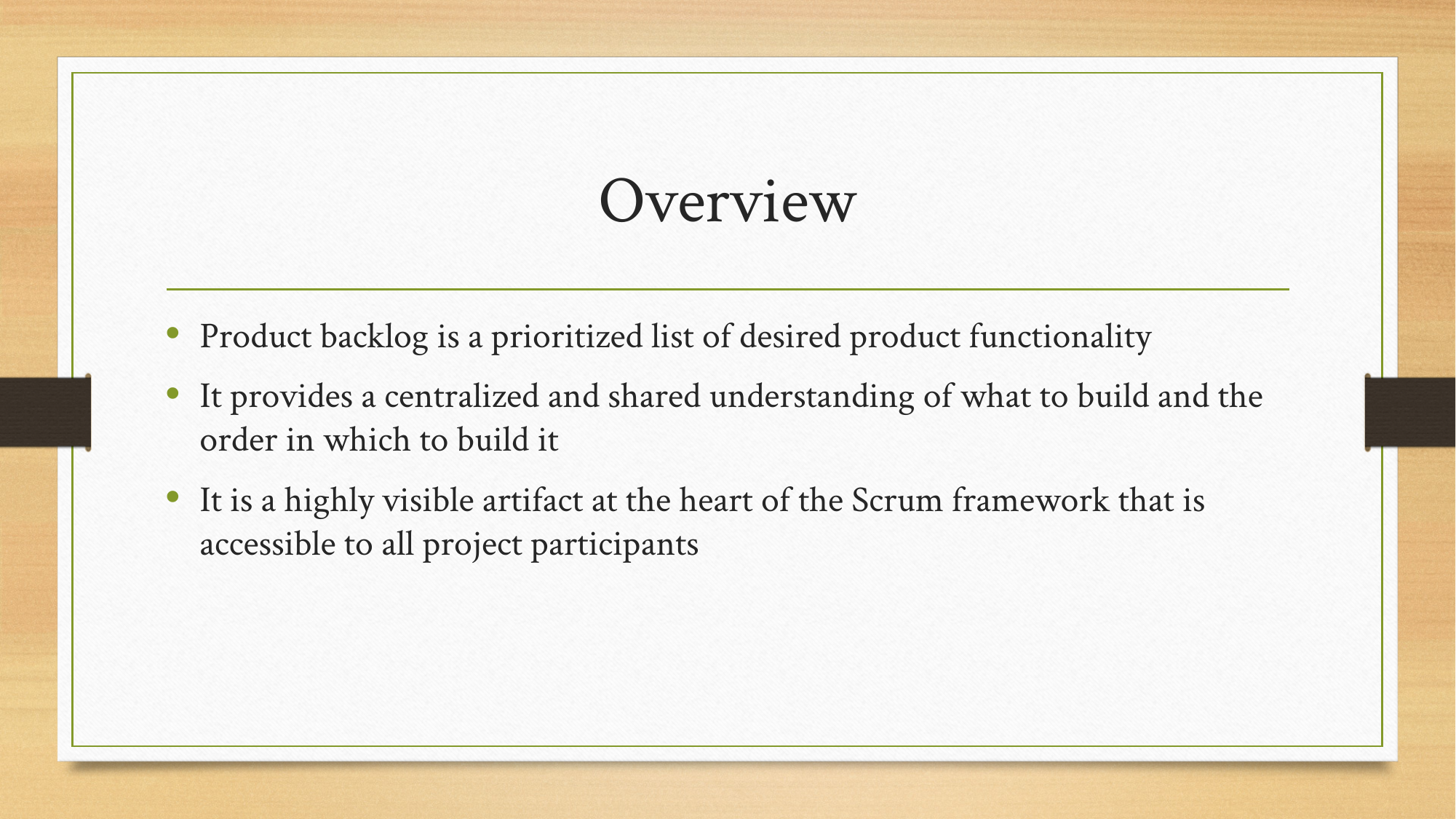

# Overview
Product backlog is a prioritized list of desired product functionality
It provides a centralized and shared understanding of what to build and the order in which to build it
It is a highly visible artifact at the heart of the Scrum framework that is accessible to all project participants